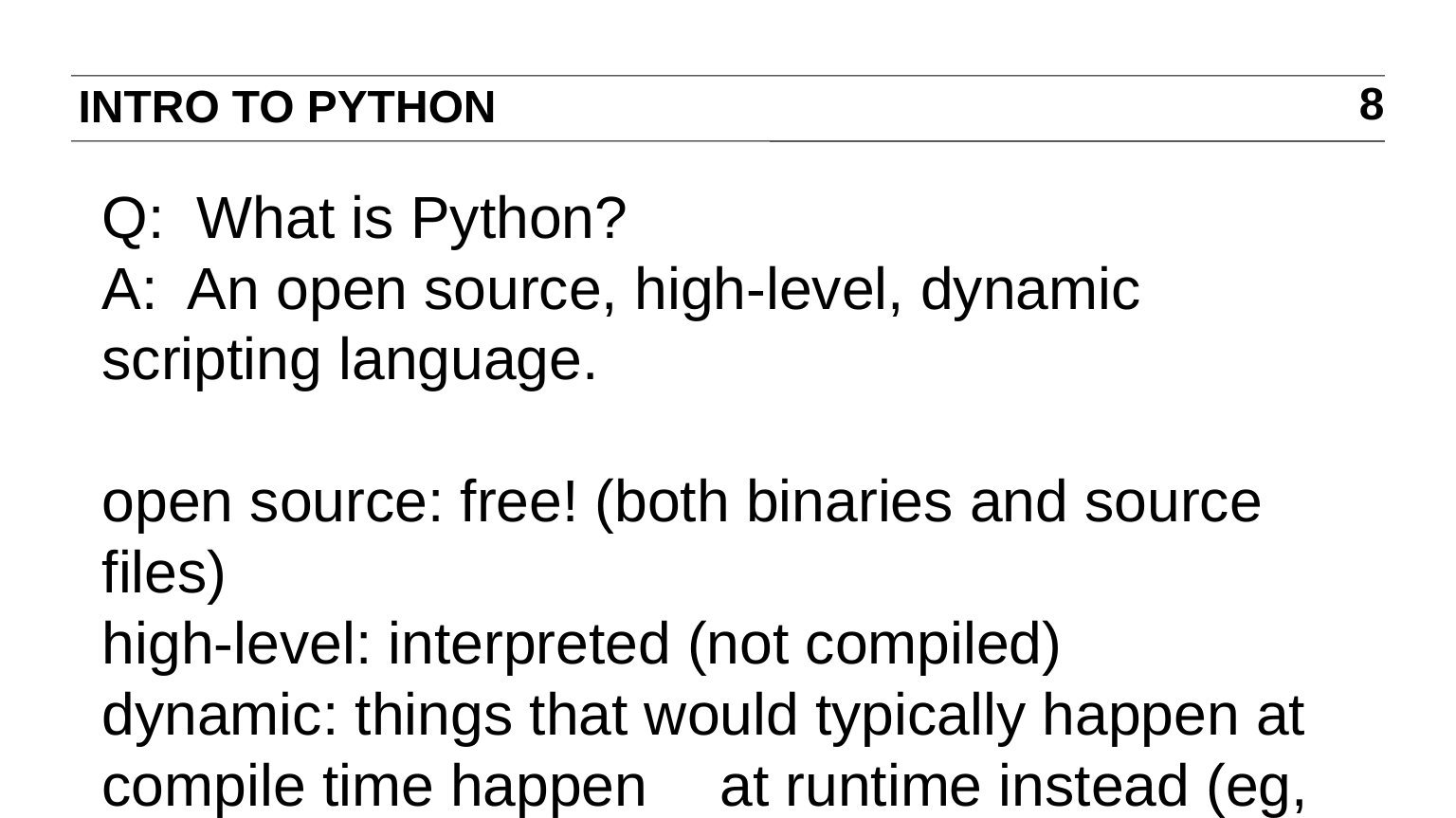

Intro to python
8
Q:  What is Python?
A:  An open source, high-level, dynamic scripting language.

open source: free! (both binaries and source files)
high-level: interpreted (not compiled)
dynamic: things that would typically happen at compile time happen 	   at runtime instead (eg, dynamic typing)